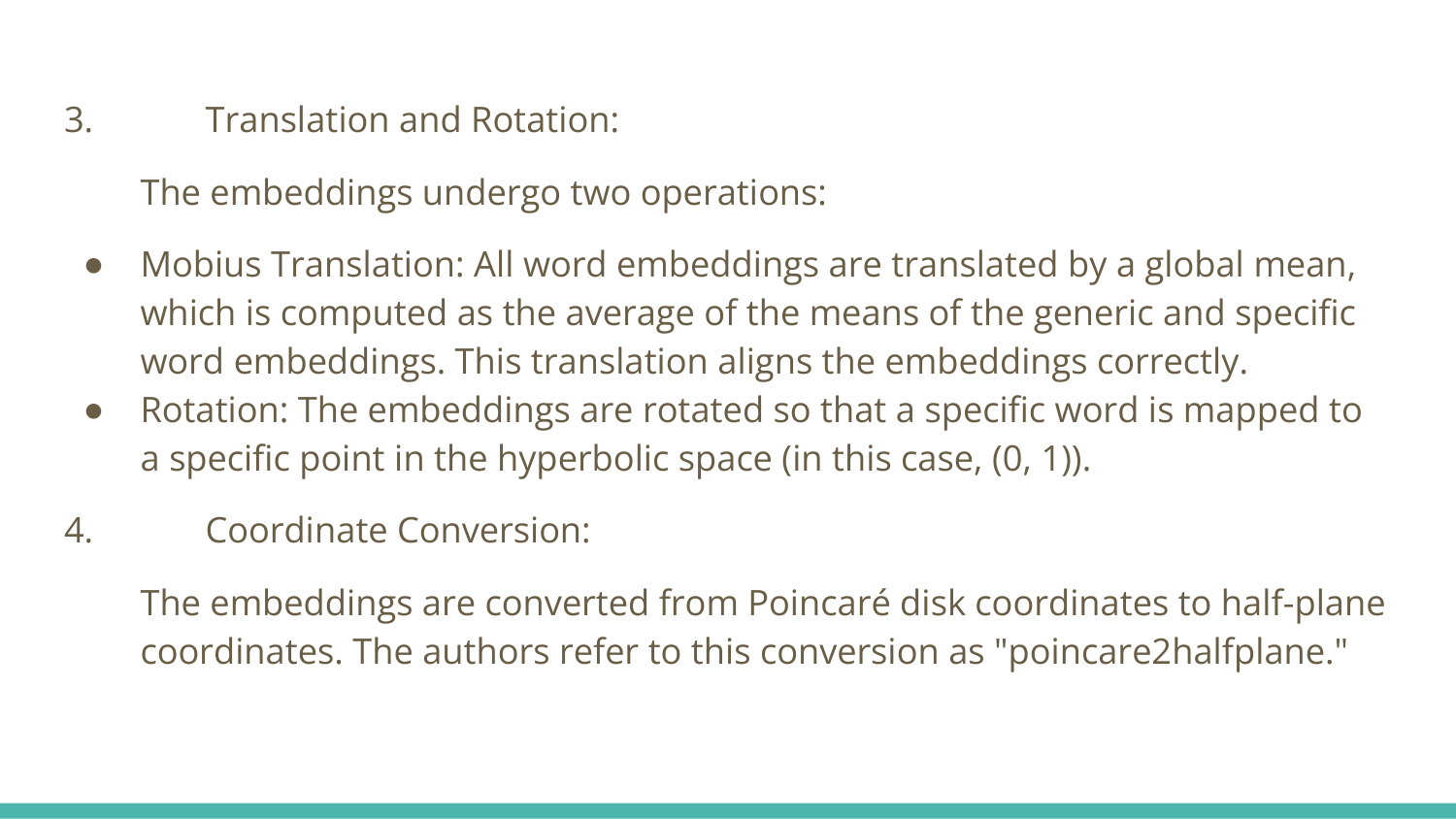

3.	Translation and Rotation:
The embeddings undergo two operations:
Mobius Translation: All word embeddings are translated by a global mean, which is computed as the average of the means of the generic and specific word embeddings. This translation aligns the embeddings correctly.
Rotation: The embeddings are rotated so that a specific word is mapped to a specific point in the hyperbolic space (in this case, (0, 1)).
4.	Coordinate Conversion:
The embeddings are converted from Poincaré disk coordinates to half-plane coordinates. The authors refer to this conversion as "poincare2halfplane."